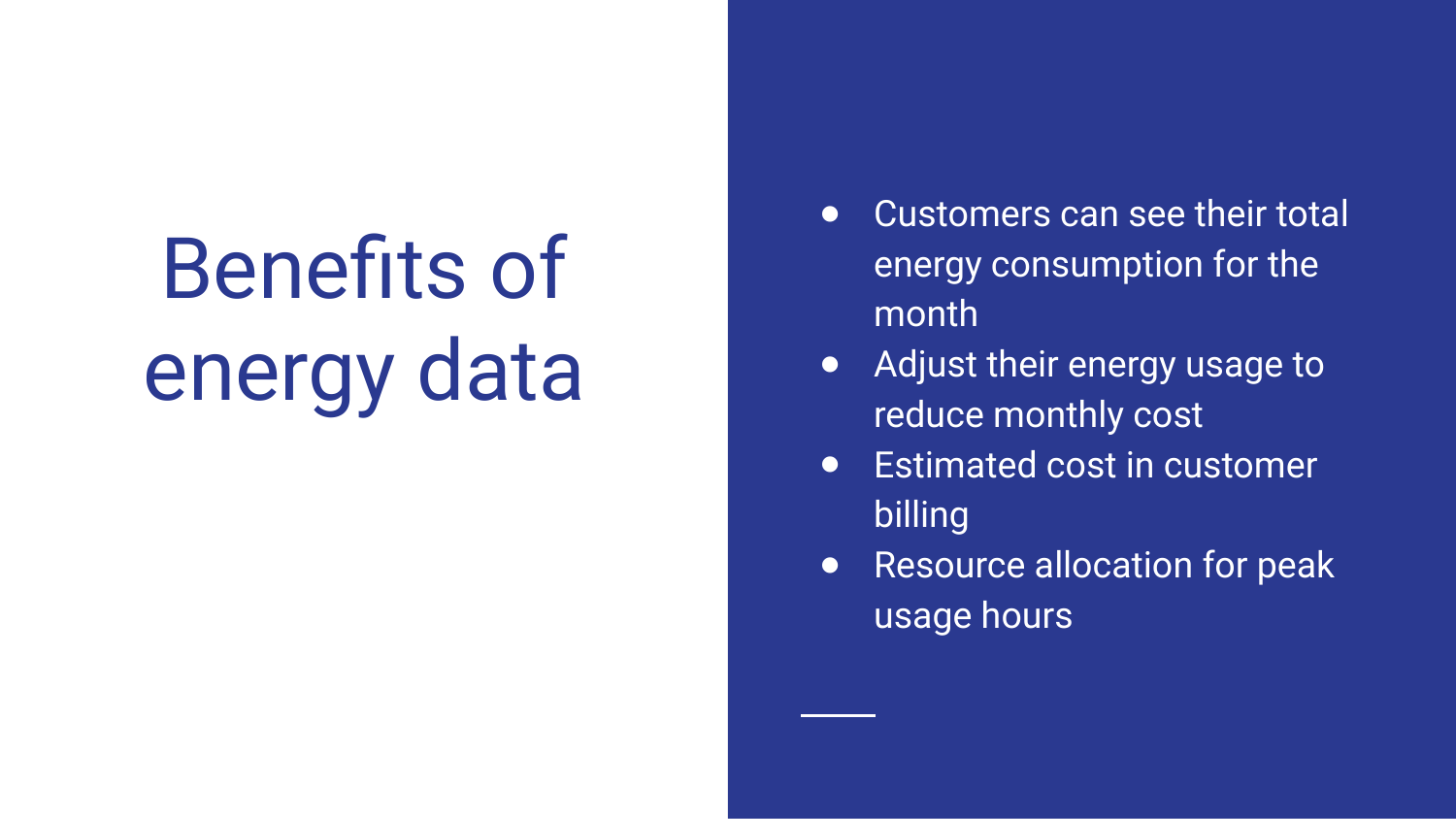

Customers can see their total energy consumption for the month
Adjust their energy usage to reduce monthly cost
Estimated cost in customer billing
Resource allocation for peak usage hours
# Benefits of energy data